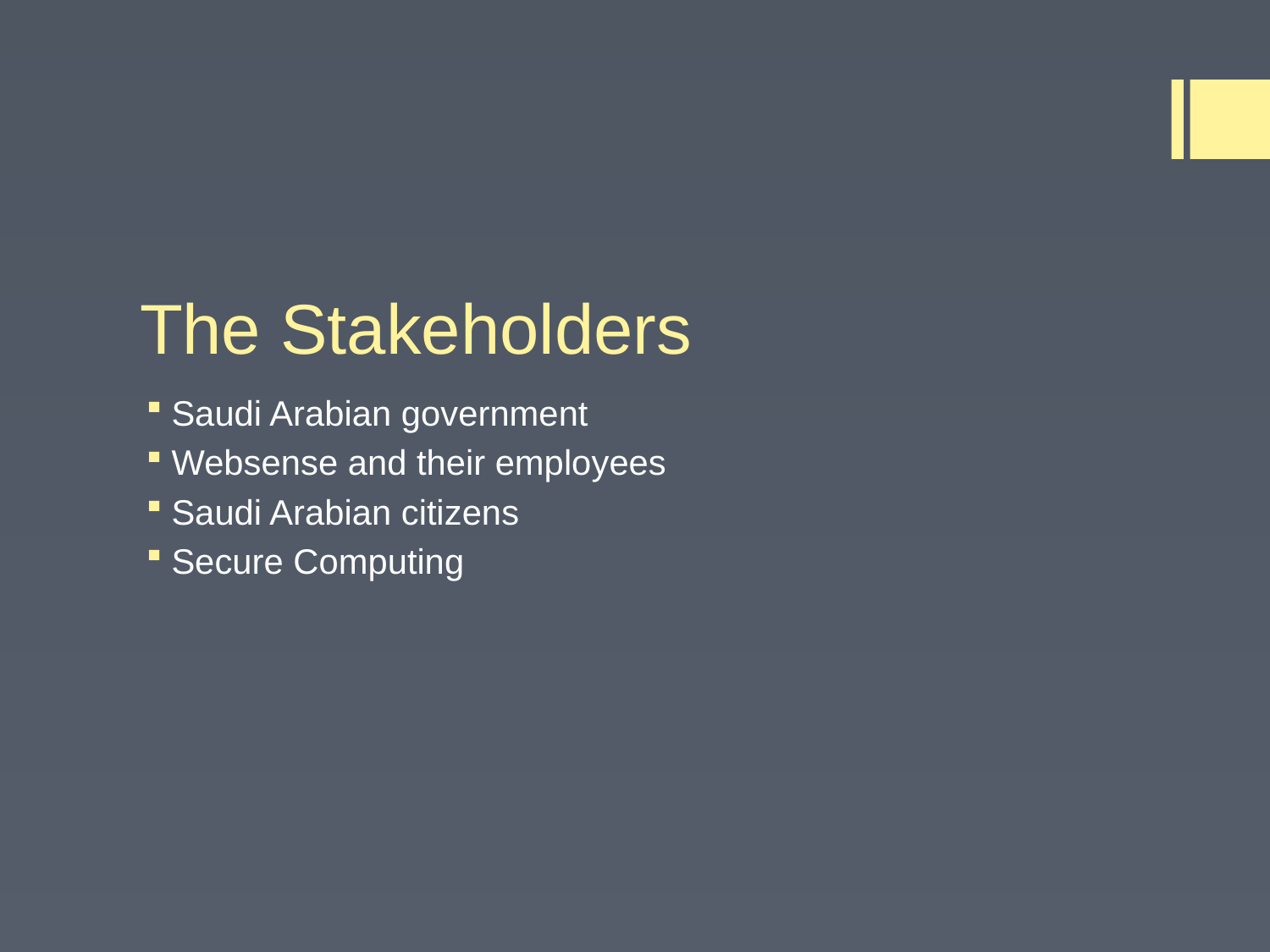

# The Stakeholders
Saudi Arabian government
Websense and their employees
Saudi Arabian citizens
Secure Computing